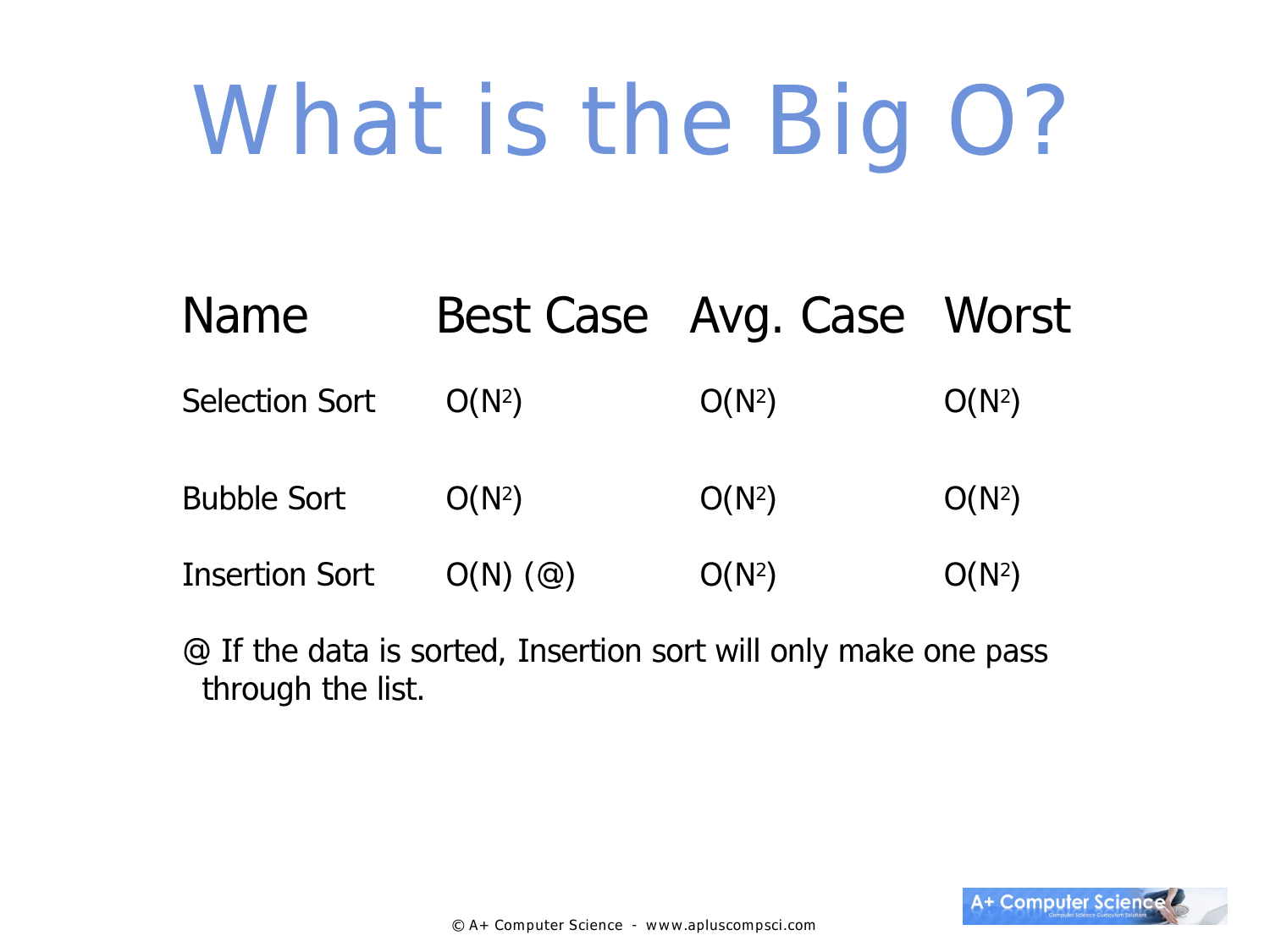

What is the Big O?

Name		Best Case	Avg. Case	Worst

Selection Sort	 O(N2) 		 O(N2) 		O(N2)
Bubble Sort	 O(N2) 		 O(N2) 		O(N2)
Insertion Sort	 O(N) (@) 	 O(N2) 		O(N2)

@ If the data is sorted, Insertion sort will only make one pass
  through the list.

© A+ Computer Science  -  www.apluscompsci.com